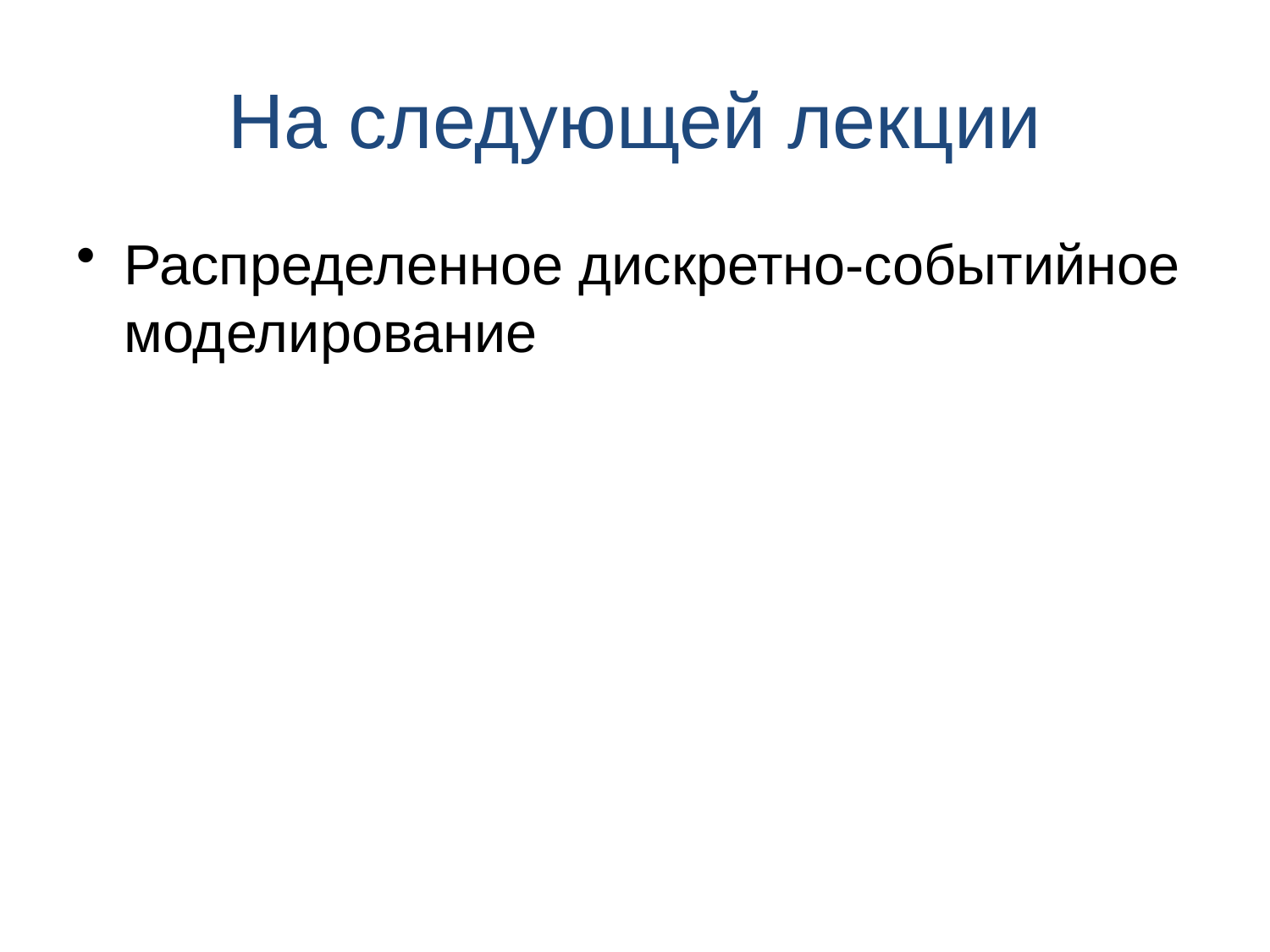

# На следующей лекции
Распределенное дискретно-событийное моделирование